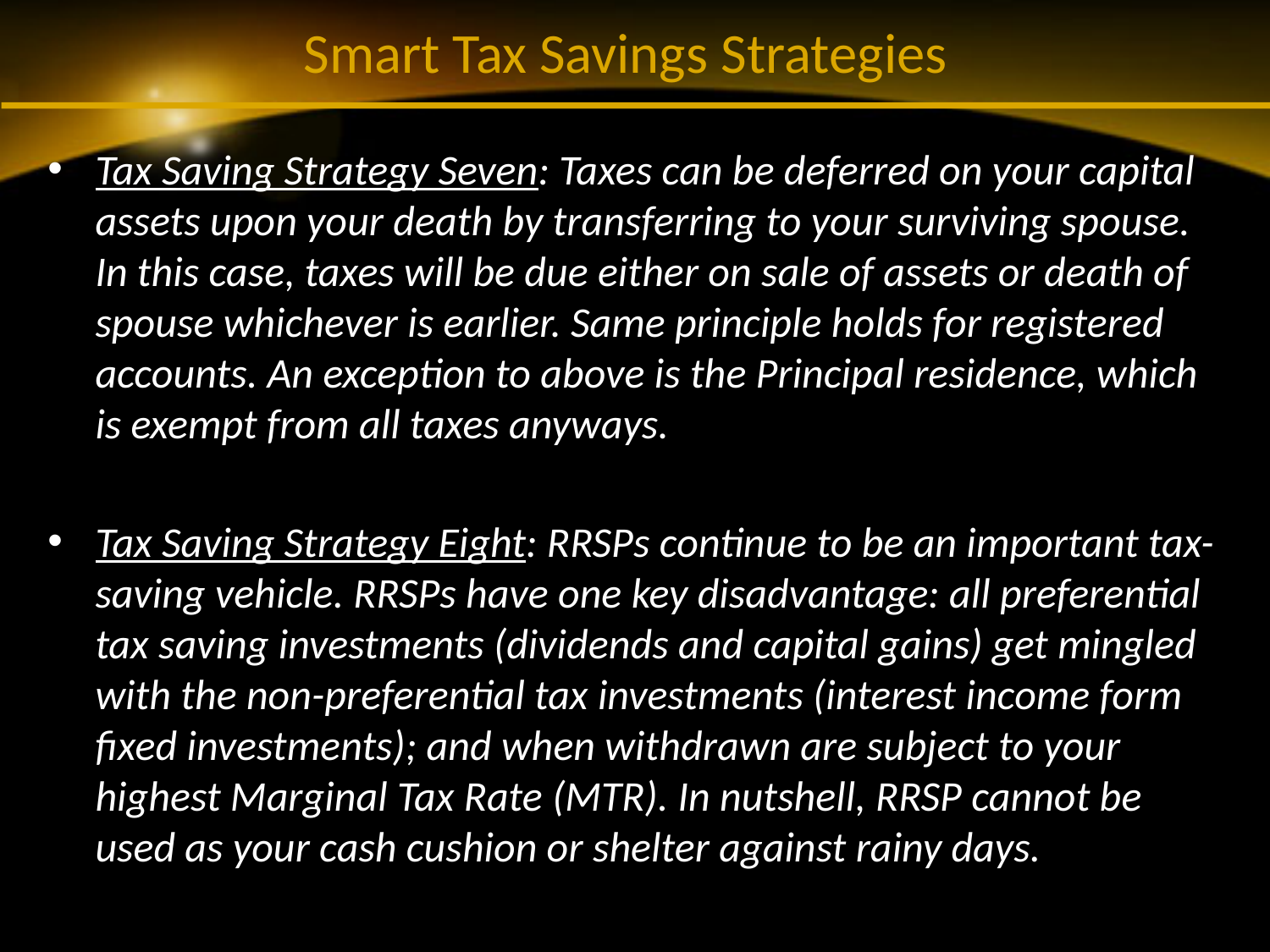

# Smart Tax Savings Strategies

Tax Saving Strategy Seven: Taxes can be deferred on your capital assets upon your death by transferring to your surviving spouse. In this case, taxes will be due either on sale of assets or death of spouse whichever is earlier. Same principle holds for registered accounts. An exception to above is the Principal residence, which is exempt from all taxes anyways.

Tax Saving Strategy Eight: RRSPs continue to be an important tax-saving vehicle. RRSPs have one key disadvantage: all preferential tax saving investments (dividends and capital gains) get mingled with the non-preferential tax investments (interest income form fixed investments); and when withdrawn are subject to your highest Marginal Tax Rate (MTR). In nutshell, RRSP cannot be used as your cash cushion or shelter against rainy days.